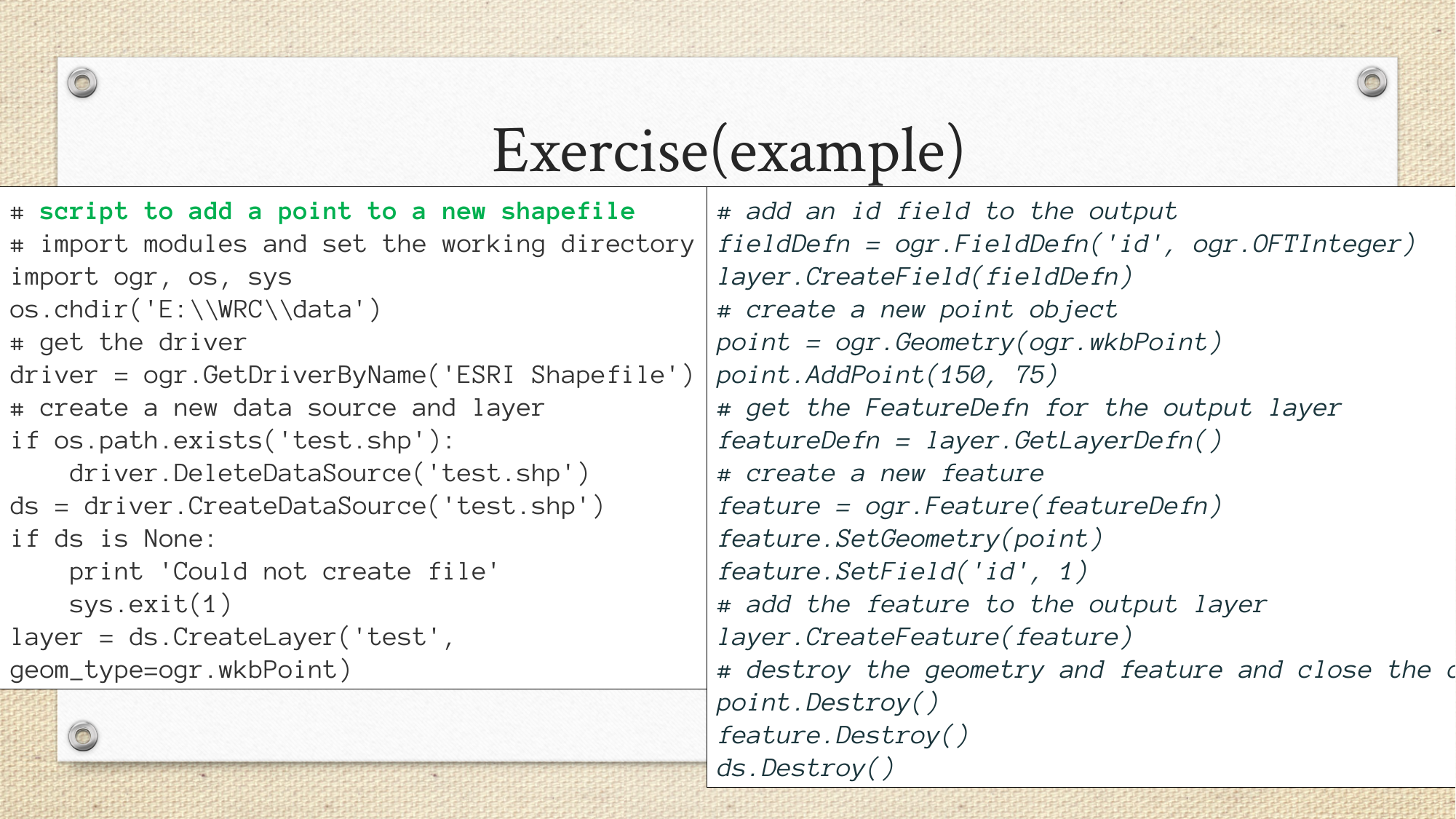

# Exercise(example)
# script to add a point to a new shapefile
# import modules and set the working directory
import ogr, os, sys
os.chdir('E:\\WRC\\data')
# get the driver
driver = ogr.GetDriverByName('ESRI Shapefile')
# create a new data source and layer
if os.path.exists('test.shp'):
    driver.DeleteDataSource('test.shp')
ds = driver.CreateDataSource('test.shp')
if ds is None:
    print 'Could not create file'
    sys.exit(1)
layer = ds.CreateLayer('test', geom_type=ogr.wkbPoint)
# add an id field to the output
fieldDefn = ogr.FieldDefn('id', ogr.OFTInteger)
layer.CreateField(fieldDefn)
# create a new point object
point = ogr.Geometry(ogr.wkbPoint)
point.AddPoint(150, 75)
# get the FeatureDefn for the output layer
featureDefn = layer.GetLayerDefn()
# create a new feature
feature = ogr.Feature(featureDefn)
feature.SetGeometry(point)
feature.SetField('id', 1)
# add the feature to the output layer
layer.CreateFeature(feature)
# destroy the geometry and feature and close the data source
point.Destroy()
feature.Destroy()
ds.Destroy()